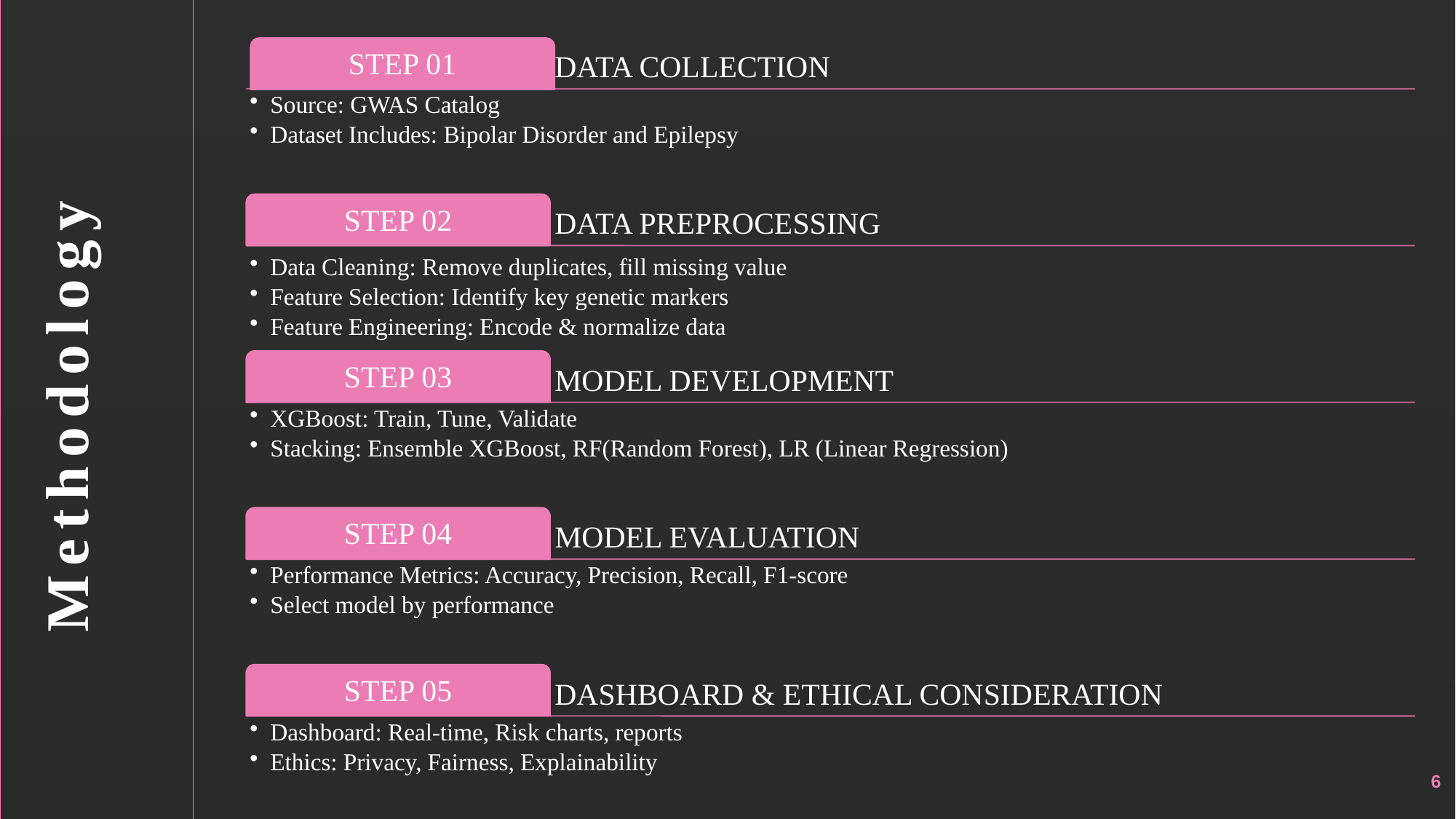

DATA COLLECTION
STEP 01
Source: GWAS Catalog
Dataset Includes: Bipolar Disorder and Epilepsy
DATA PREPROCESSING
STEP 02
Data Cleaning: Remove duplicates, fill missing value
Feature Selection: Identify key genetic markers
Feature Engineering: Encode & normalize data
MODEL DEVELOPMENT
STEP 03
XGBoost: Train, Tune, Validate
Stacking: Ensemble XGBoost, RF(Random Forest), LR (Linear Regression)
MODEL EVALUATION
STEP 04
Performance Metrics: Accuracy, Precision, Recall, F1-score
Select model by performance
DASHBOARD & ETHICAL CONSIDERATION
STEP 05
Dashboard: Real-time, Risk charts, reports
Ethics: Privacy, Fairness, Explainability
Methodology
6